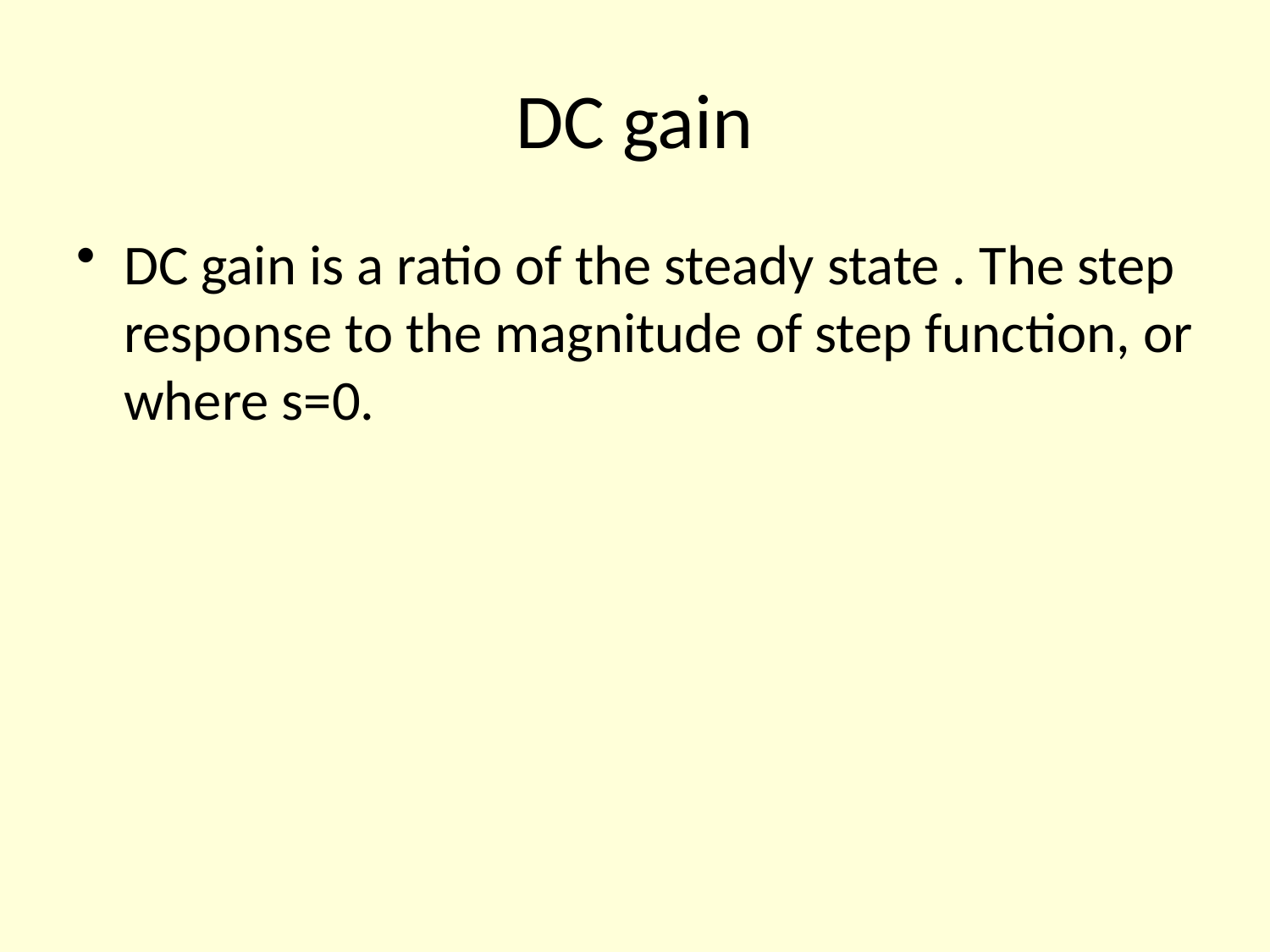

# DC gain
DC gain is a ratio of the steady state . The step response to the magnitude of step function, or where s=0.